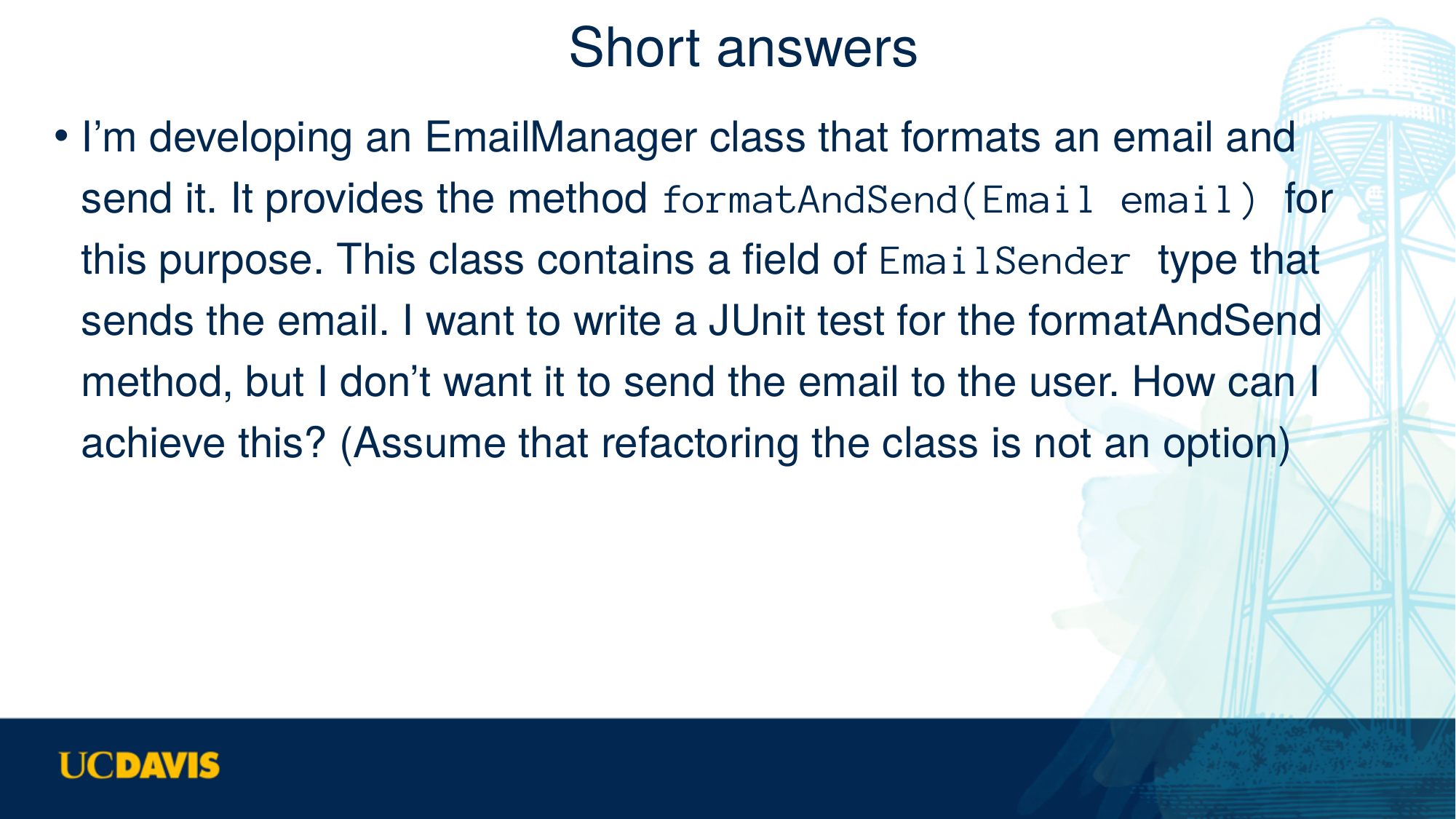

# Short answers
I’m developing an EmailManager class that formats an email and send it. It provides the method formatAndSend(Email email) for this purpose. This class contains a field of EmailSender type that sends the email. I want to write a JUnit test for the formatAndSend method, but I don’t want it to send the email to the user. How can I achieve this? (Assume that refactoring the class is not an option)